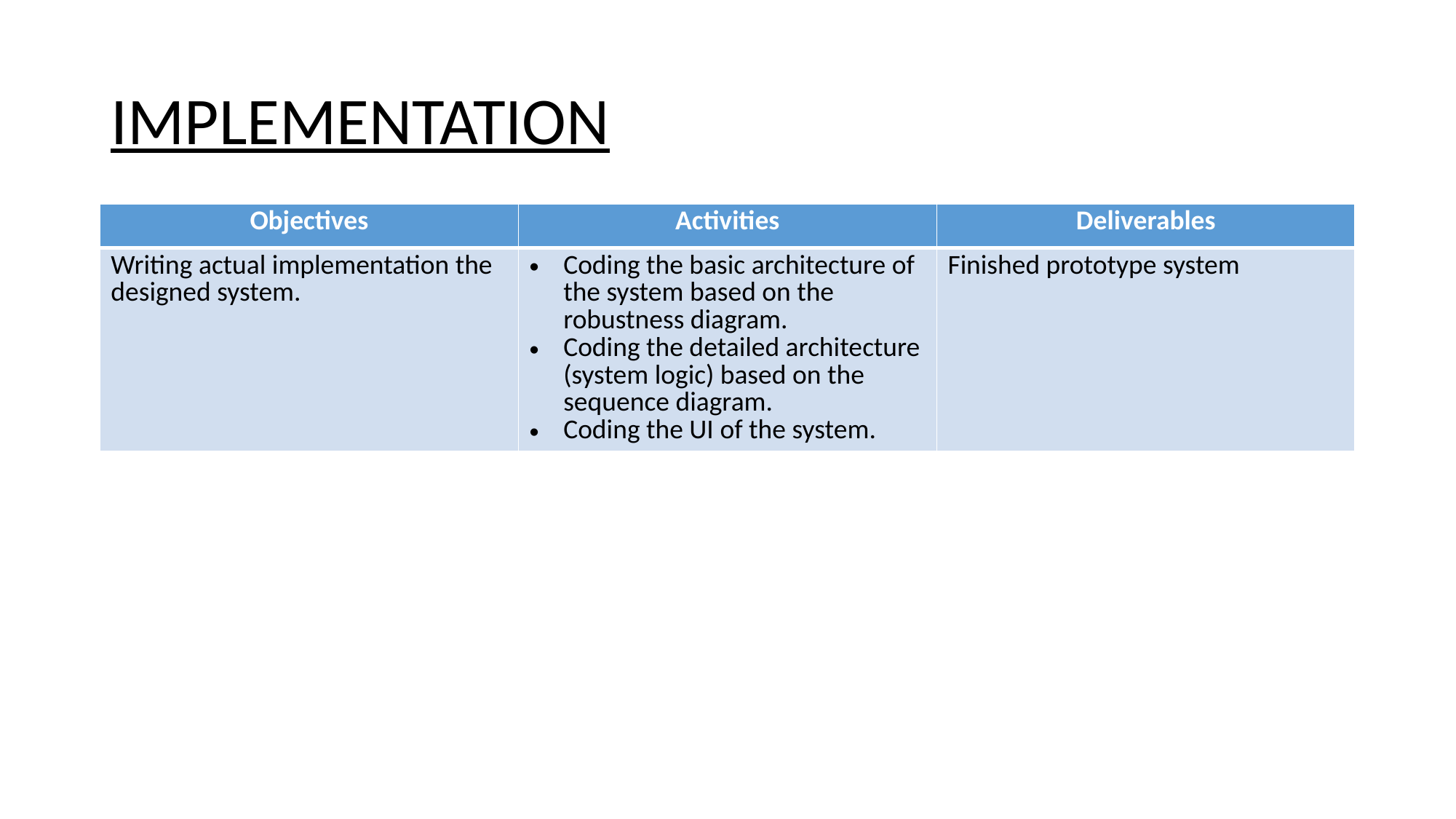

# IMPLEMENTATION
| Objectives | Activities | Deliverables |
| --- | --- | --- |
| Writing actual implementation the designed system. | Coding the basic architecture of the system based on the robustness diagram. Coding the detailed architecture (system logic) based on the sequence diagram. Coding the UI of the system. | Finished prototype system |